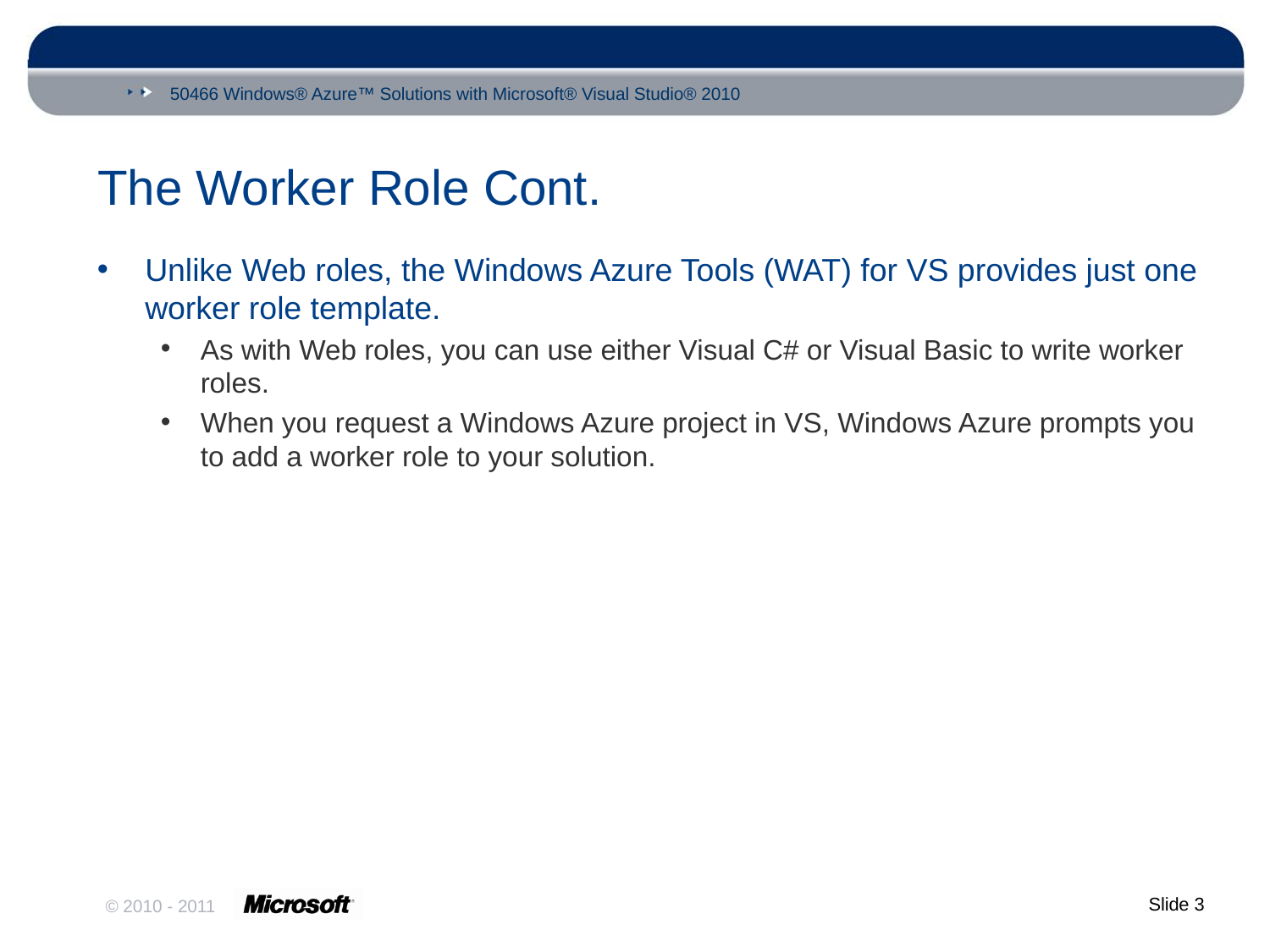

# The Worker Role Cont.
Unlike Web roles, the Windows Azure Tools (WAT) for VS provides just one worker role template.
As with Web roles, you can use either Visual C# or Visual Basic to write worker roles.
When you request a Windows Azure project in VS, Windows Azure prompts you to add a worker role to your solution.